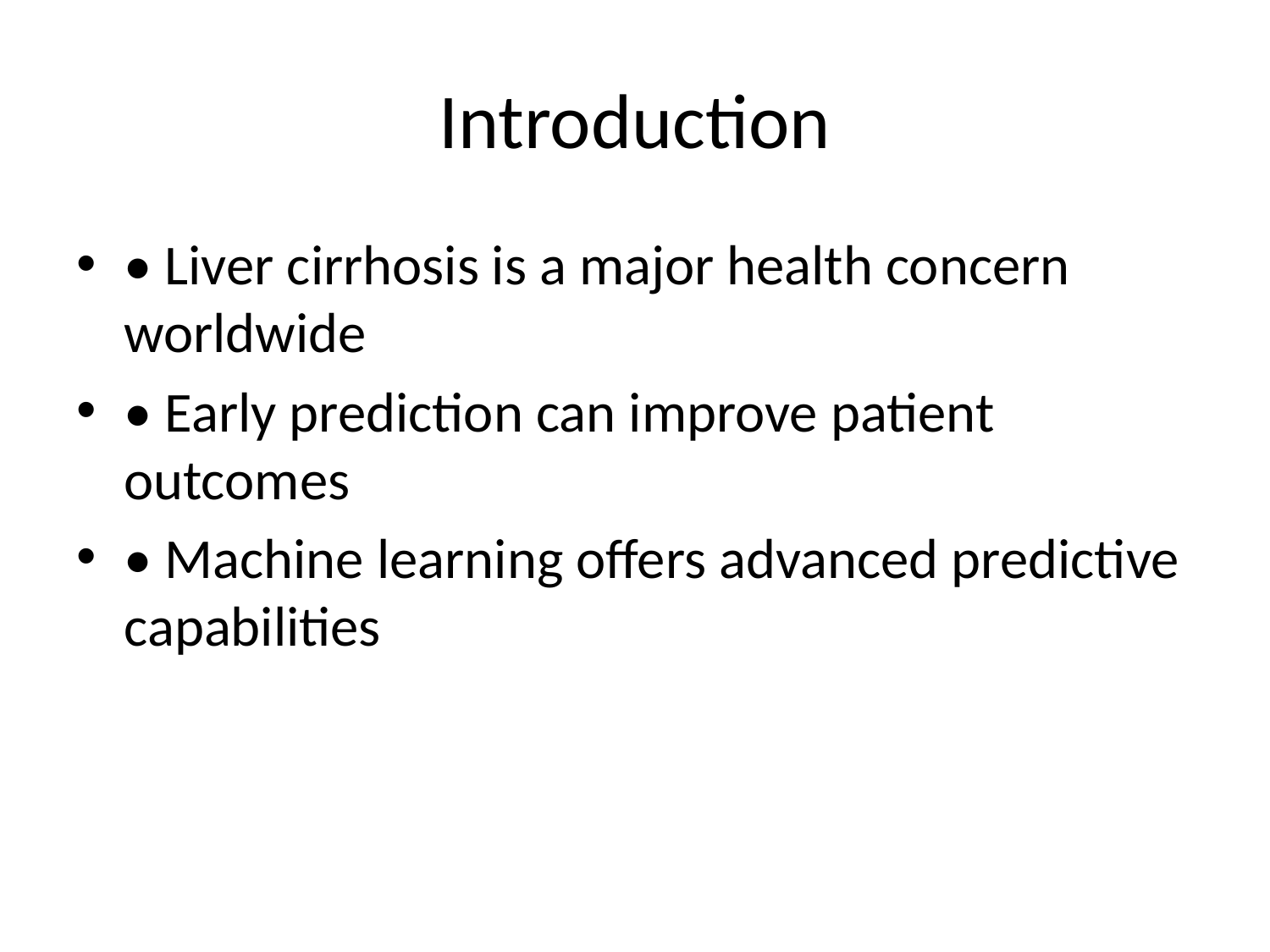

# Introduction
• Liver cirrhosis is a major health concern worldwide
• Early prediction can improve patient outcomes
• Machine learning offers advanced predictive capabilities